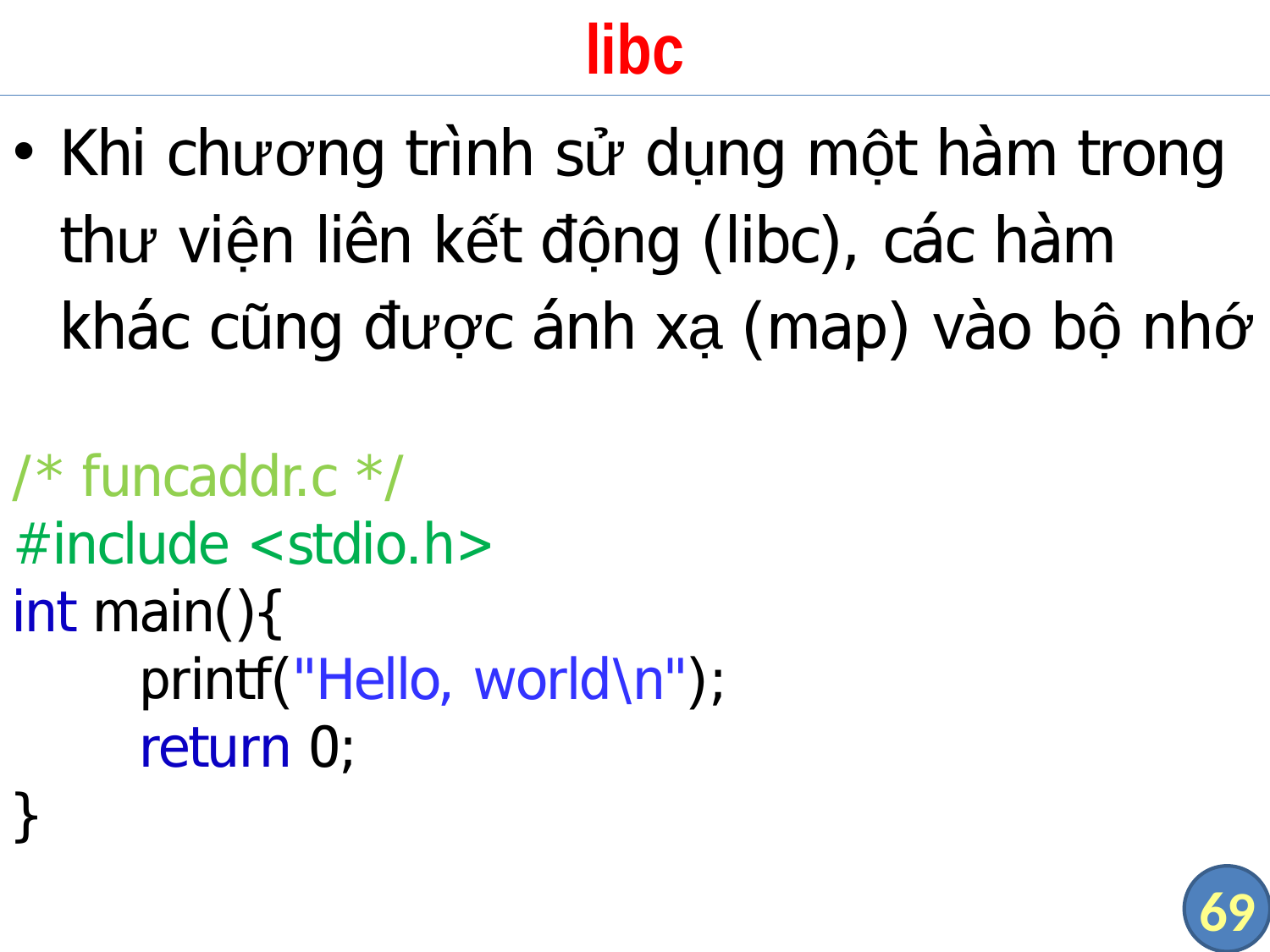

# libc
Khi chương trình sử dụng một hàm trong thư viện liên kết động (libc), các hàm khác cũng được ánh xạ (map) vào bộ nhớ

/* funcaddr.c */
#include <stdio.h>
int main(){
	printf("Hello, world\n");
	return 0;
}
69